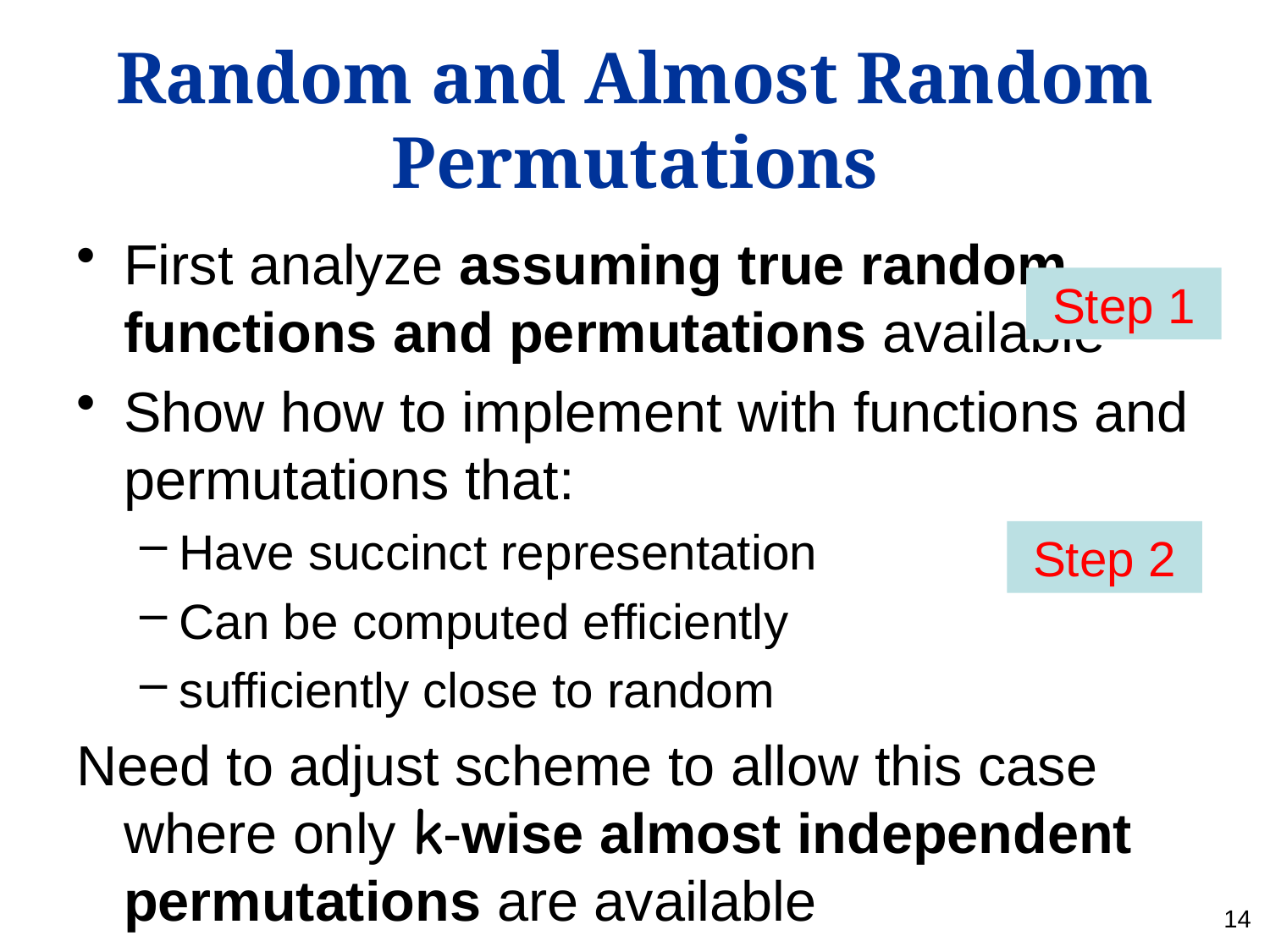

# Random and Almost Random Permutations
First analyze assuming true random  functions and permutations available
Show how to implement with functions and permutations that:
Have succinct representation
Can be computed efficiently
sufficiently close to random
Need to adjust scheme to allow this case where only k-wise almost independent permutations are available
Step 1
Step 2
14